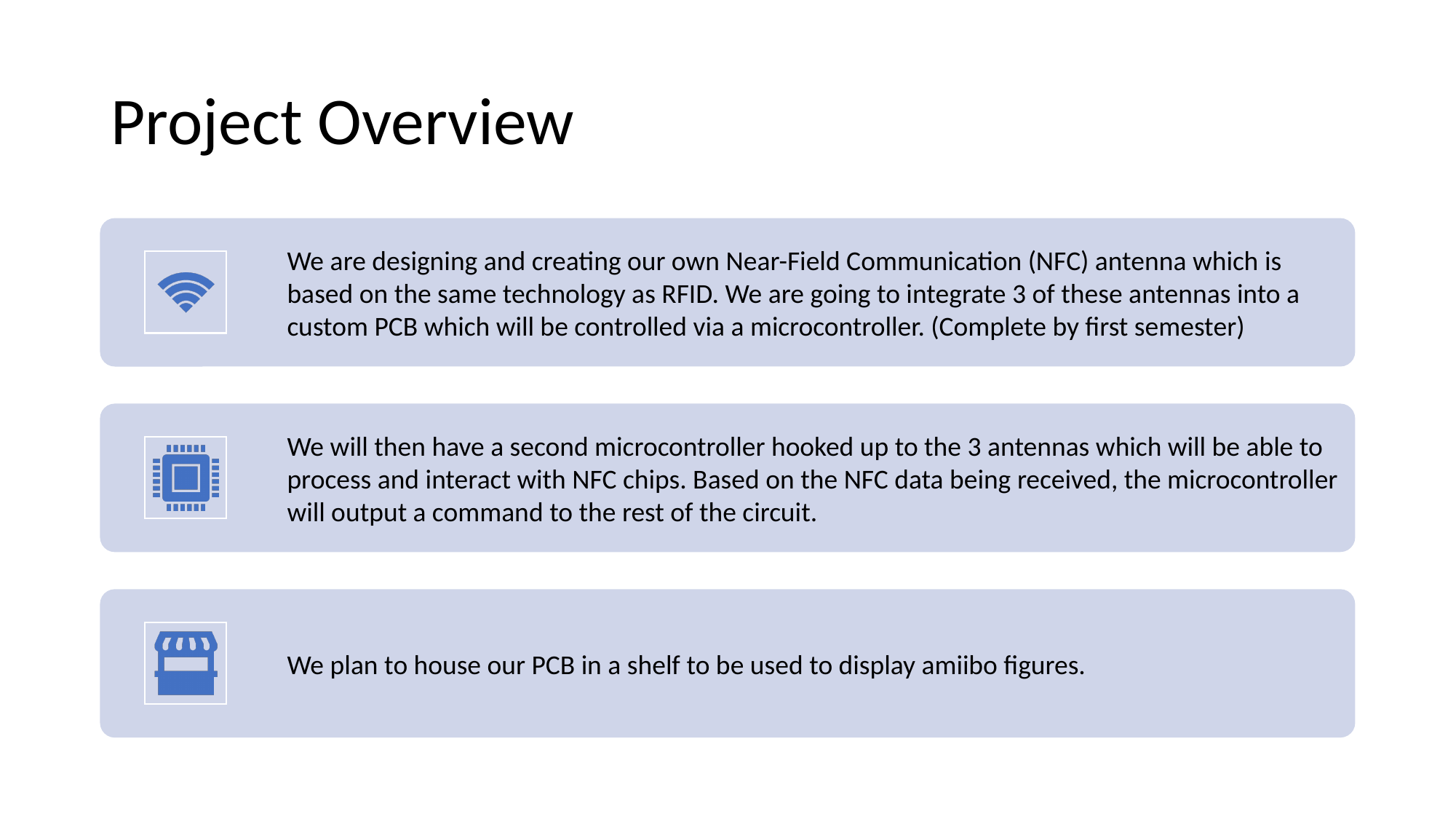

# Project Overview
We are designing and creating our own Near-Field Communication (NFC) antenna which is based on the same technology as RFID. We are going to integrate 3 of these antennas into a custom PCB which will be controlled via a microcontroller. (Complete by first semester)
We will then have a second microcontroller hooked up to the 3 antennas which will be able to process and interact with NFC chips. Based on the NFC data being received, the microcontroller will output a command to the rest of the circuit.
We plan to house our PCB in a shelf to be used to display amiibo figures.